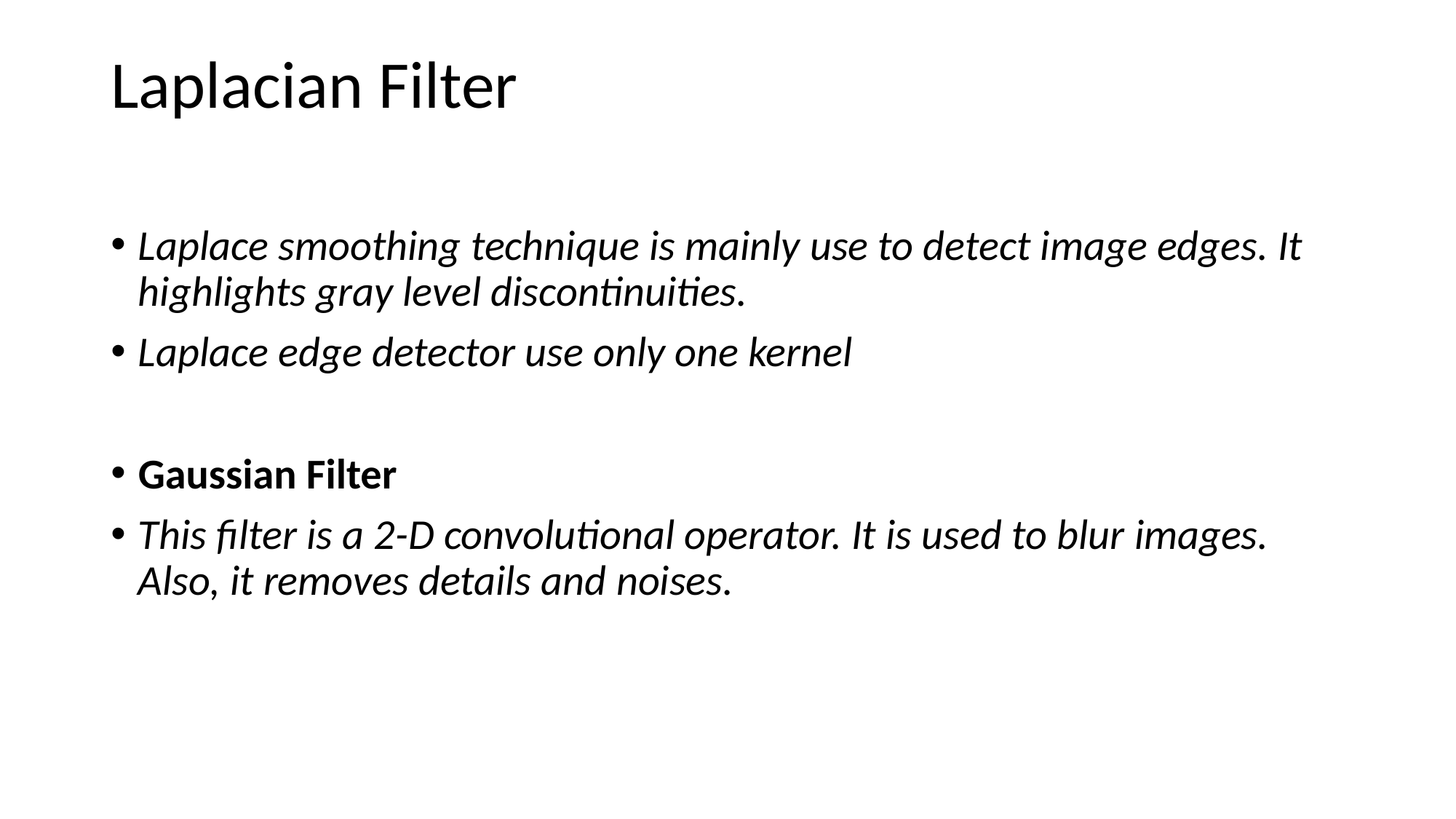

# Laplacian Filter

Laplace smoothing technique is mainly use to detect image edges. It highlights gray level discontinuities.
Laplace edge detector use only one kernel

Gaussian Filter
This filter is a 2-D convolutional operator. It is used to blur images. Also, it removes details and noises.